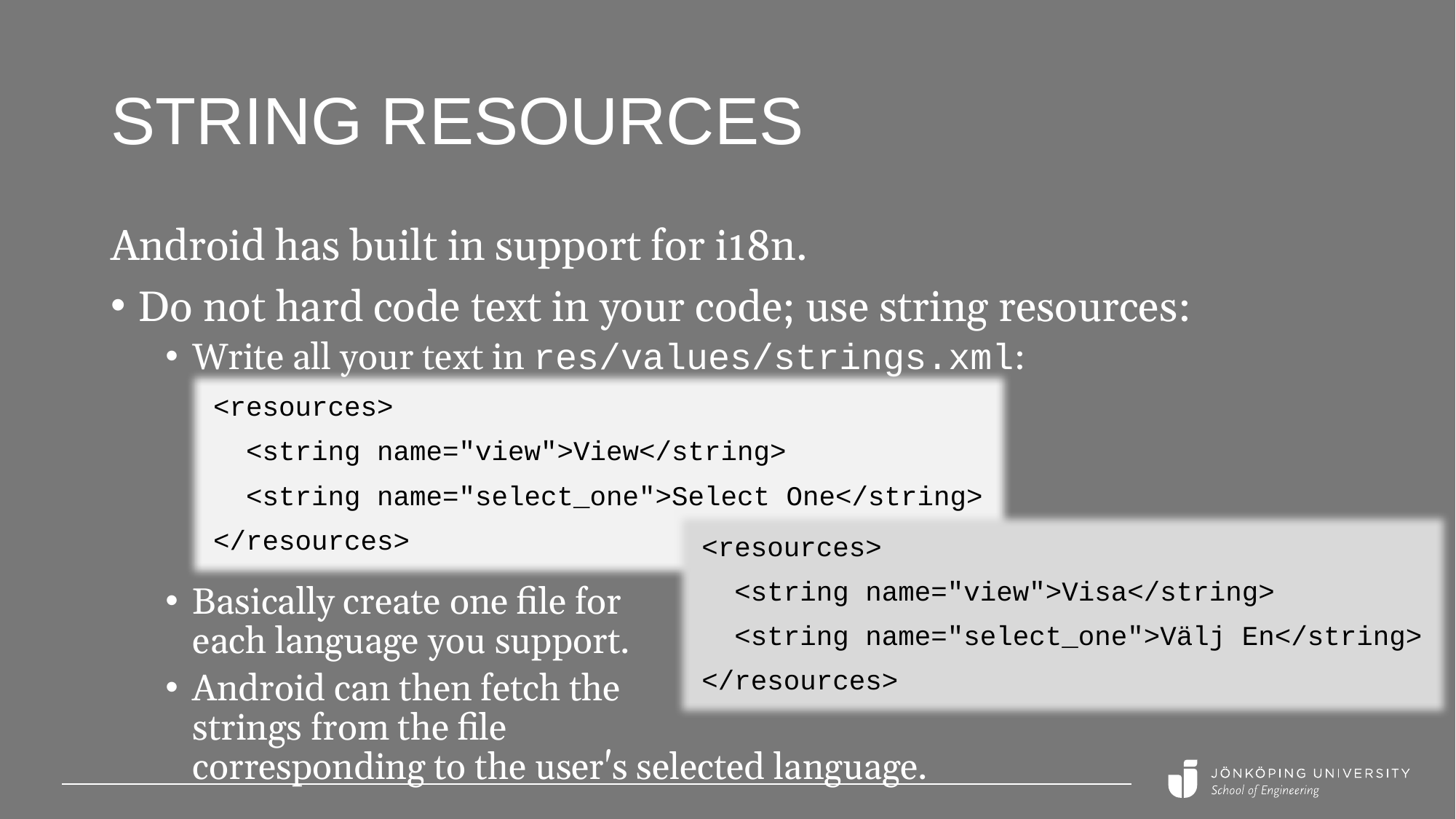

# String resources
Android has built in support for i18n.
Do not hard code text in your code; use string resources:
Write all your text in res/values/strings.xml:
<resources>
  <string name="view">View</string>
  <string name="select_one">Select One</string>
</resources>
<resources>
  <string name="view">Visa</string>
  <string name="select_one">Välj En</string>
</resources>
Basically create one file for
each language you support.
Android can then fetch the
strings from the file
corresponding to the user's selected language.